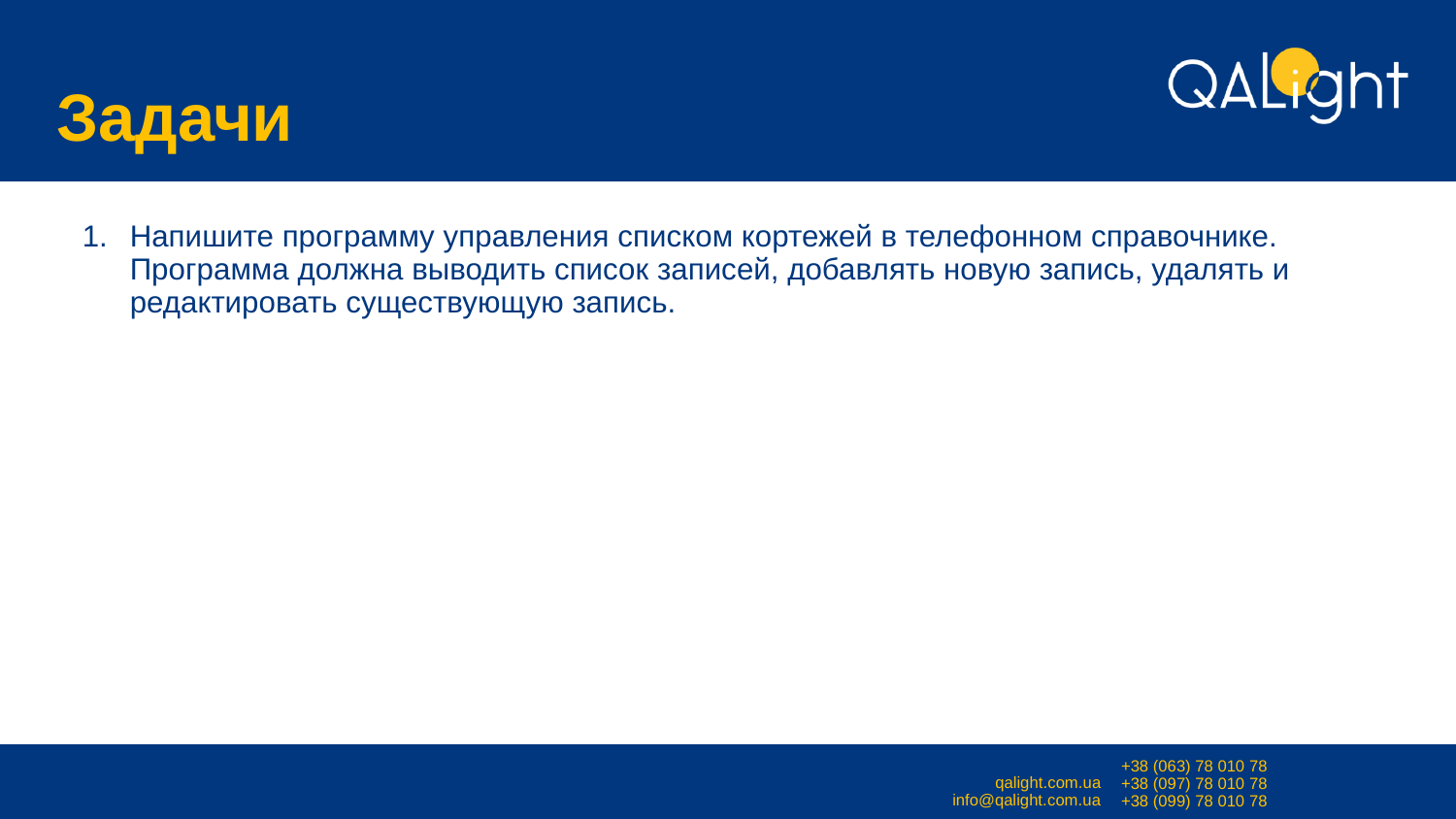

# Задачи
Напишите программу управления списком кортежей в телефонном справочнике. Программа должна выводить список записей, добавлять новую запись, удалять и редактировать существующую запись.